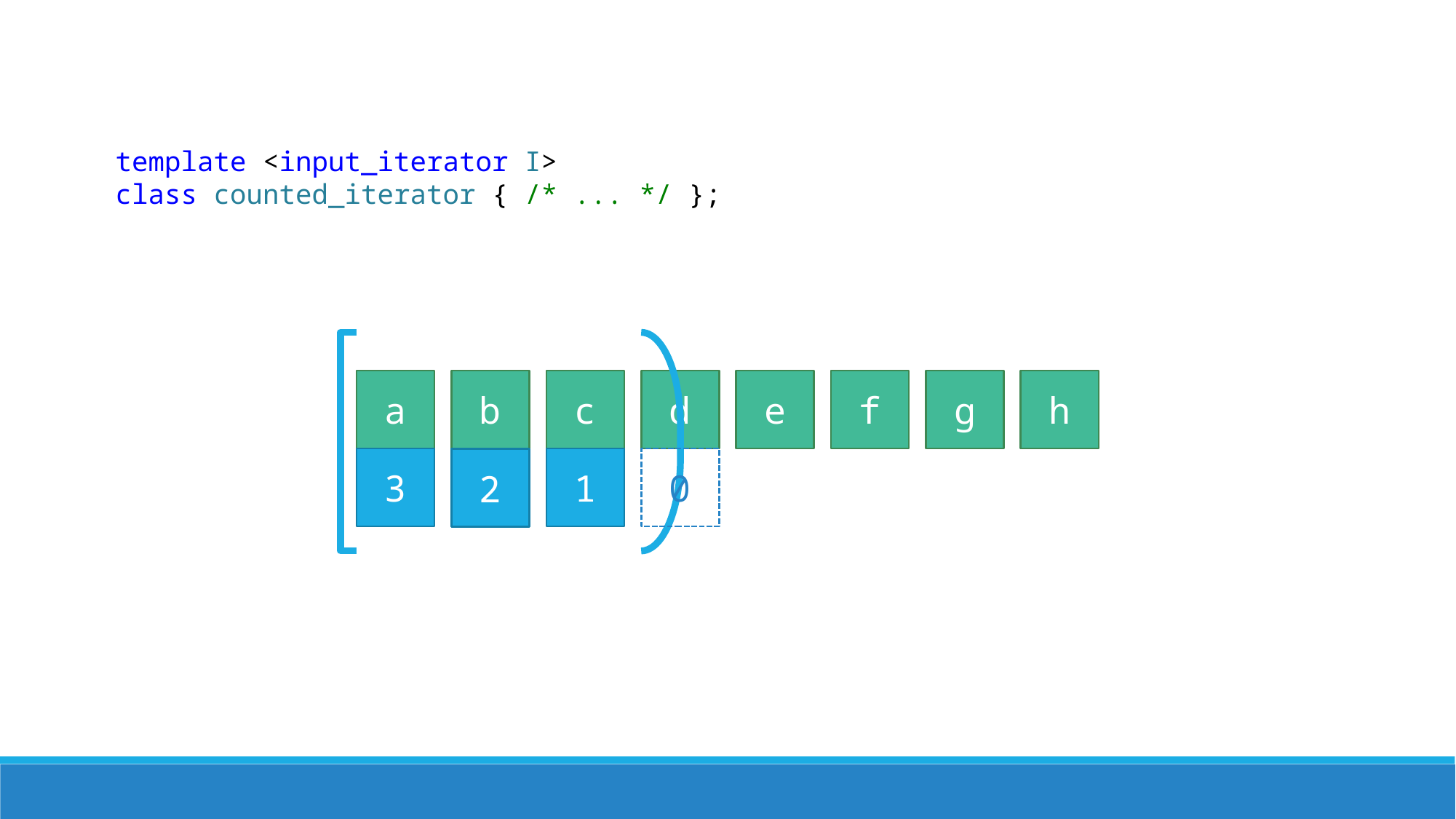

template <input_iterator I>
class counted_iterator { /* ... */ };

a
b
c
d
e
f
g
h
3
1
0
2